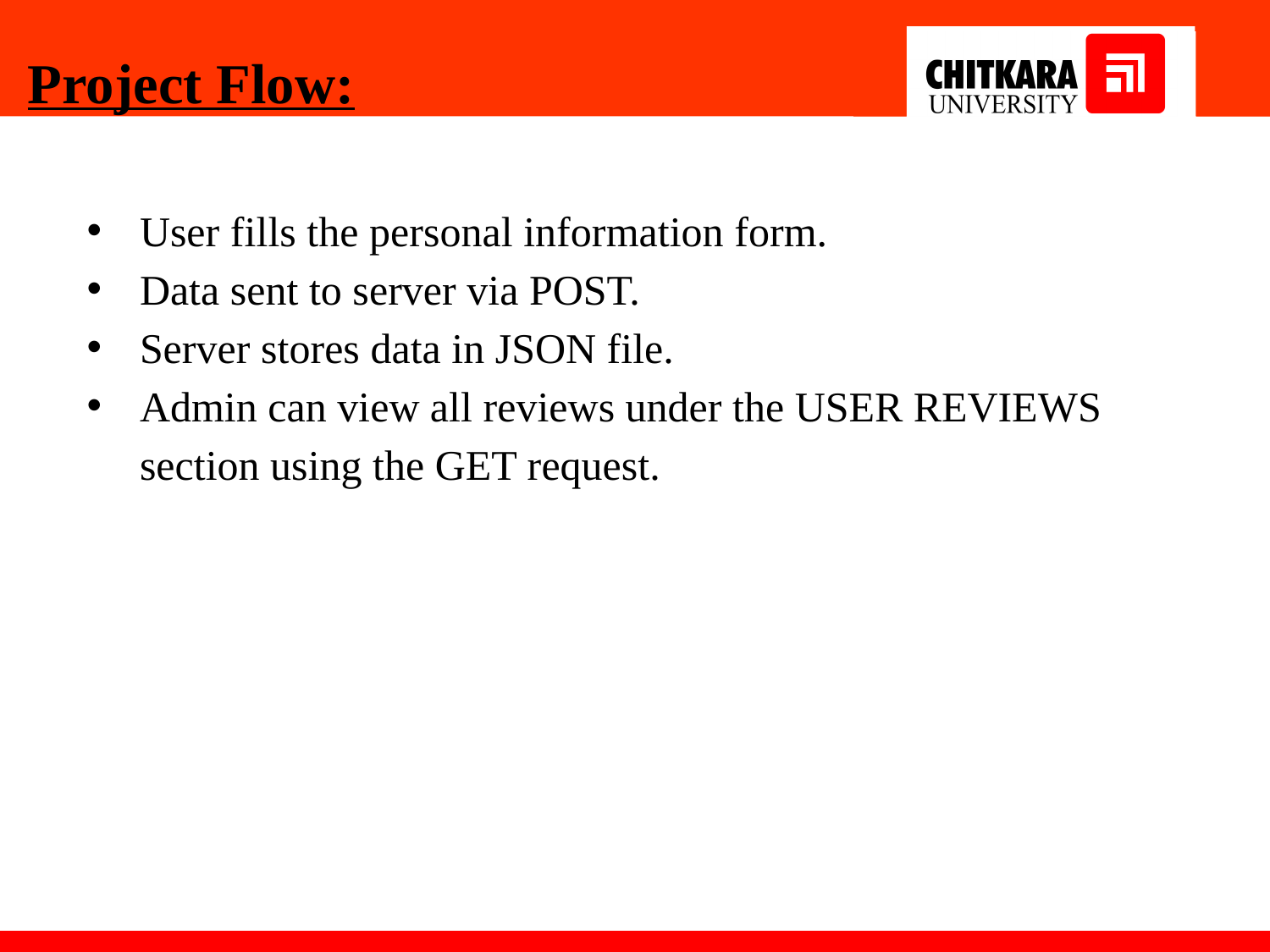

# Project Flow:
User fills the personal information form.
Data sent to server via POST.
Server stores data in JSON file.
Admin can view all reviews under the USER REVIEWS section using the GET request.